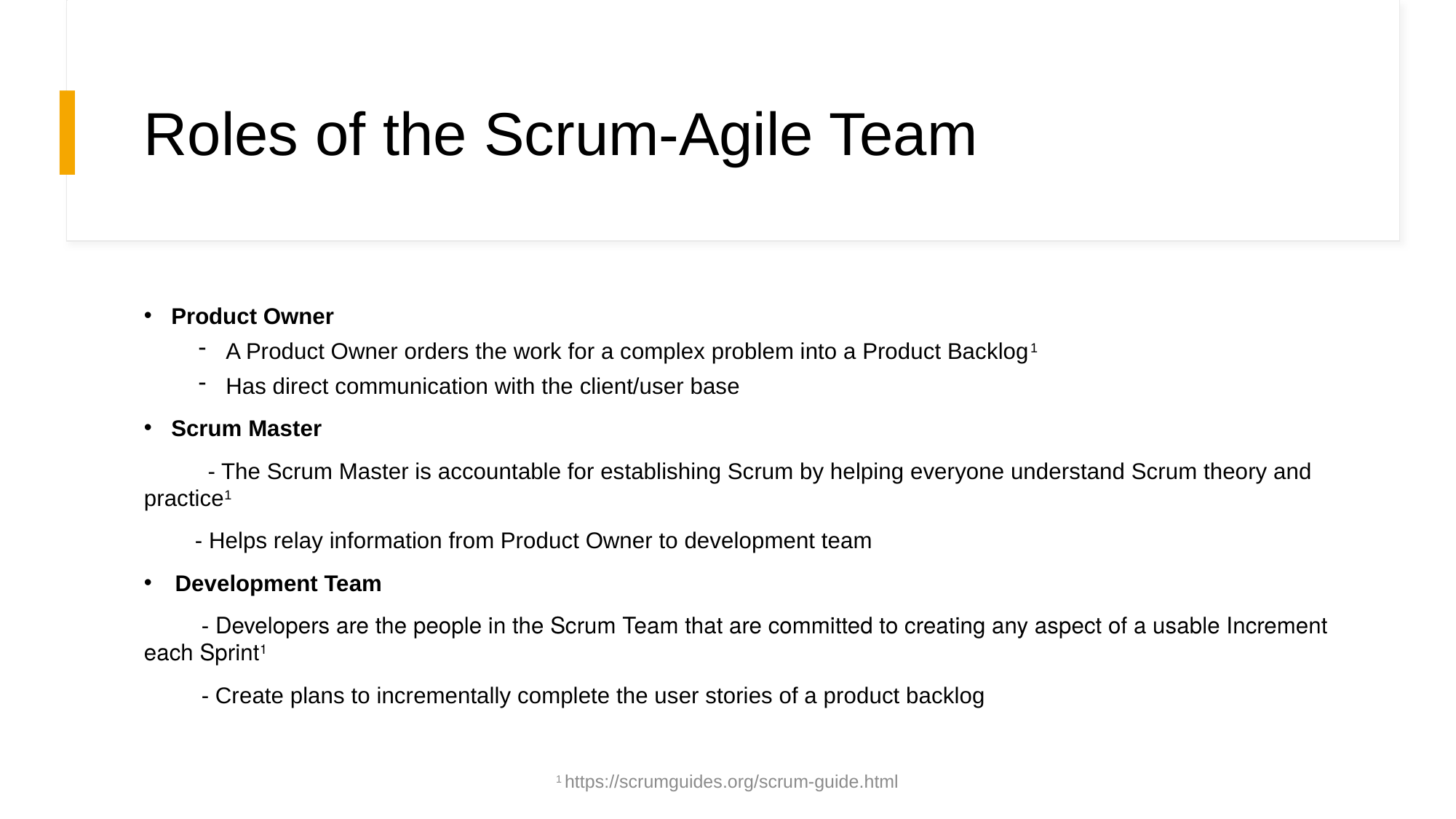

# Roles of the Scrum-Agile Team

Product Owner
A Product Owner orders the work for a complex problem into a Product Backlog1
Has direct communication with the client/user base
Scrum Master
          - The Scrum Master is accountable for establishing Scrum by helping everyone understand Scrum theory and practice1
              - Helps relay information from Product Owner to development team
 Development Team
         - Developers are the people in the Scrum Team that are committed to creating any aspect of a usable Increment each Sprint1
         - Create plans to incrementally complete the user stories of a product backlog

1 https://scrumguides.org/scrum-guide.html